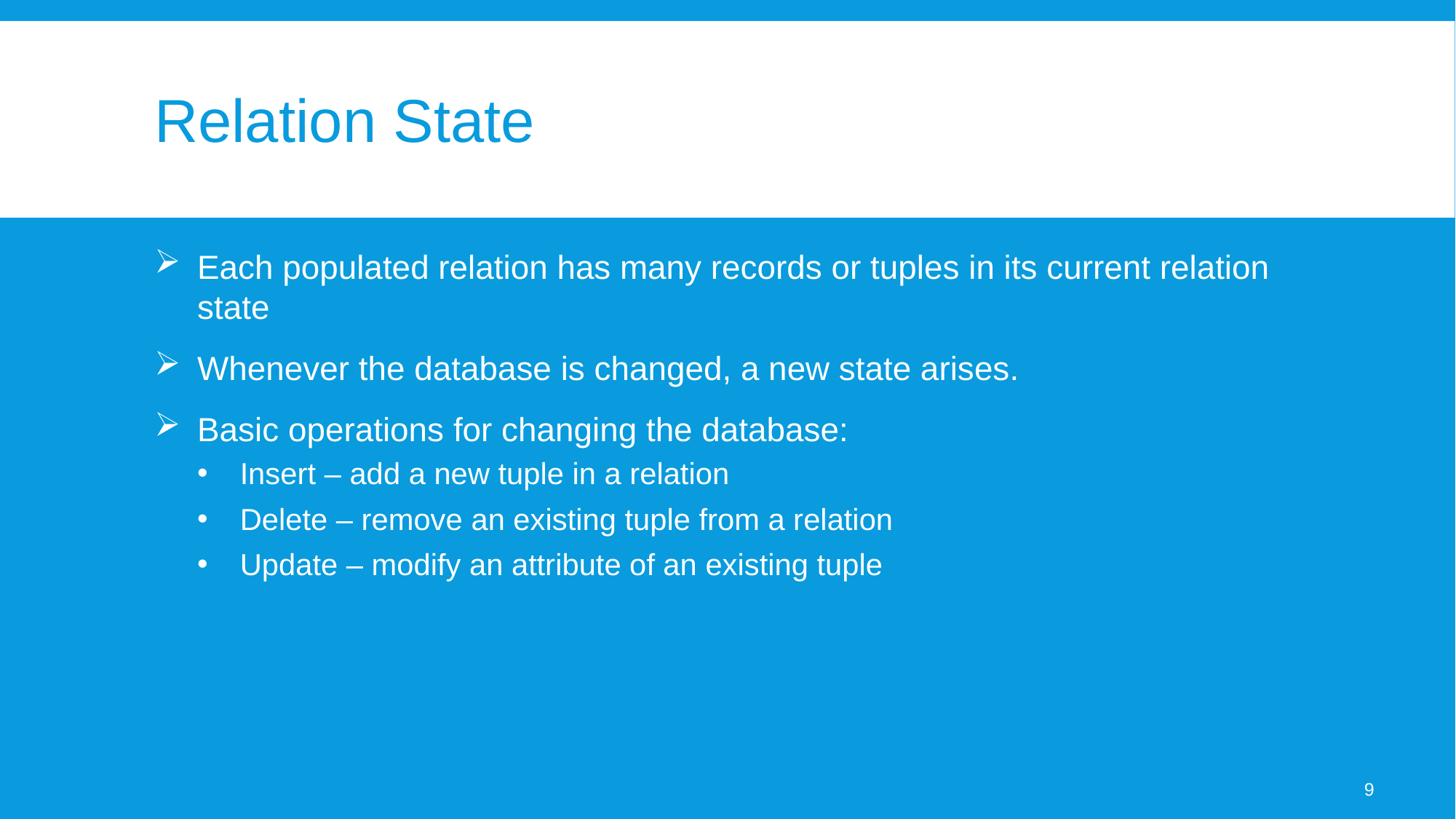

# Relation State
Each populated relation has many records or tuples in its current relation state
Whenever the database is changed, a new state arises.
Basic operations for changing the database:
Insert – add a new tuple in a relation
Delete – remove an existing tuple from a relation
Update – modify an attribute of an existing tuple
9